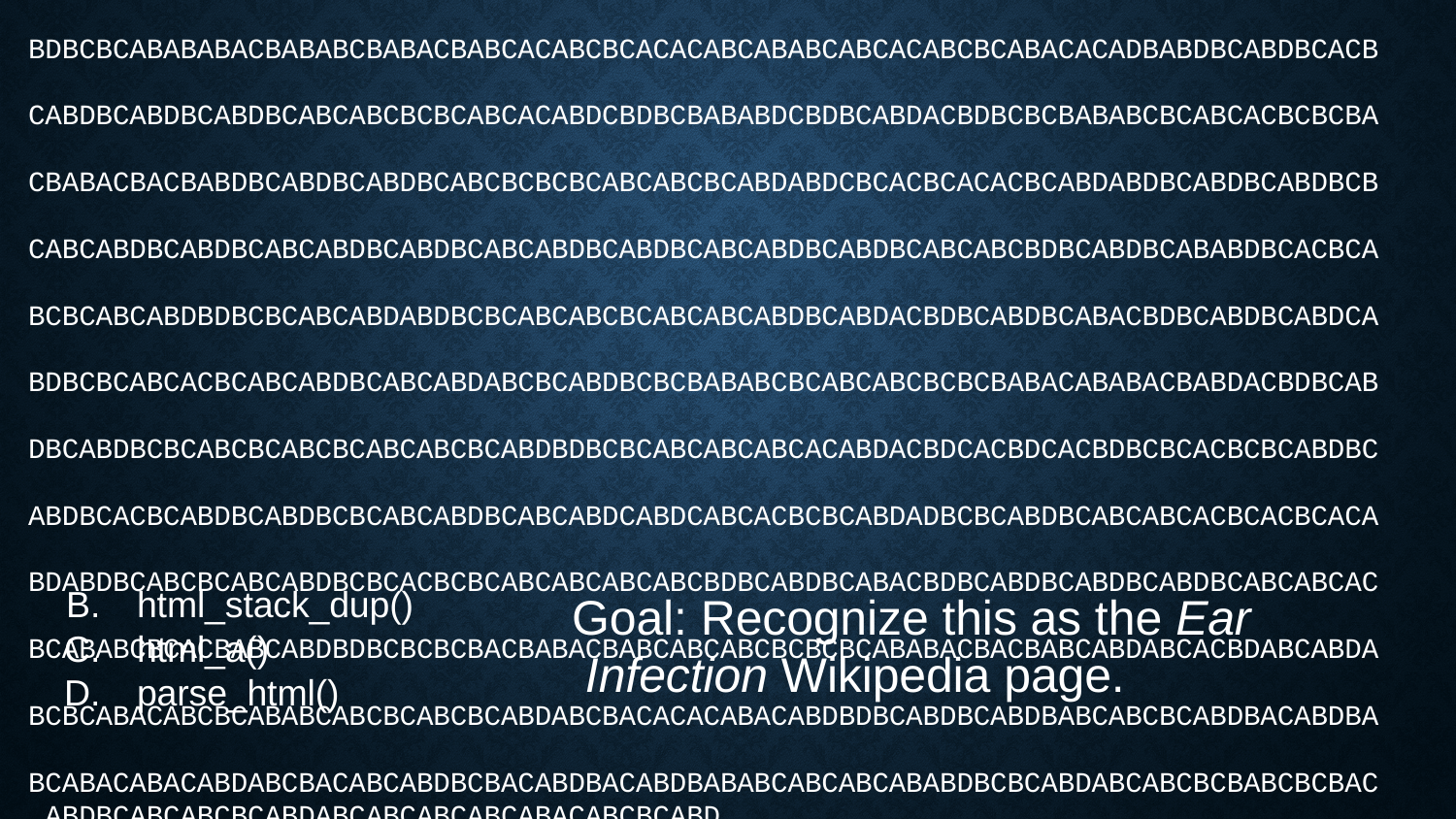

BDBCBCABABABACBABABCBABACBABCACABCBCACACABCABABCABCACABCBCABACACADBABDBCABDBCACB  CABDBCABDBCABDBCABCABCBCBCABCACABDCBDBCBABABDCBDBCABDACBDBCBCBABABCBCABCACBCBCBA  CBABACBACBABDBCABDBCABDBCABCBCBCBCABCABCBCABDABDCBCACBCACACBCABDABDBCABDBCABDBCB  CABCABDBCABDBCABCABDBCABDBCABCABDBCABDBCABCABDBCABDBCABCABCBDBCABDBCABABDBCACBCA  BCBCABCABDBDBCBCABCABDABDBCBCABCABCBCABCABCABDBCABDACBDBCABDBCABACBDBCABDBCABDCA  BDBCBCABCACBCABCABDBCABCABDABCBCABDBCBCBABABCBCABCABCBCBCBABACABABACBABDACBDBCAB  DBCABDBCBCABCBCABCBCABCABCBCABDBDBCBCABCABCABCACABDACBDCACBDCACBDBCBCACBCBCABDBC  ABDBCACBCABDBCABDBCBCABCABDBCABCABDCABDCABCACBCBCABDADBCBCABDBCABCABCACBCACBCACA  BDABDBCABCBCABCABDBCBCACBCBCABCABCABCABCBDBCABDBCABACBDBCABDBCABDBCABDBCABCABCAC  BCABABCBCACBABCABDBDBCBCBCBACBABACBABCABCABCBCBCBCABABACBACBABCABDABCACBDABCABDA  BCBCABACABCBCABABCABCBCABCBCABDABCBACACACABACABDBDBCABDBCABDBABCABCBCABDBACABDBA  BCABACABACABDABCBACABCABDBCBACABDBACABDBABABCABCABCABABDBCBCABDABCABCBCBABCBCBAC  ABDBCABCABCBCABDABCABCABCABCABACABCBCABD

A.	html_stack_item()
html_stack_dup()
html_a()
parse_html()
Goal: Recognize this as the Ear  Infection Wikipedia page.